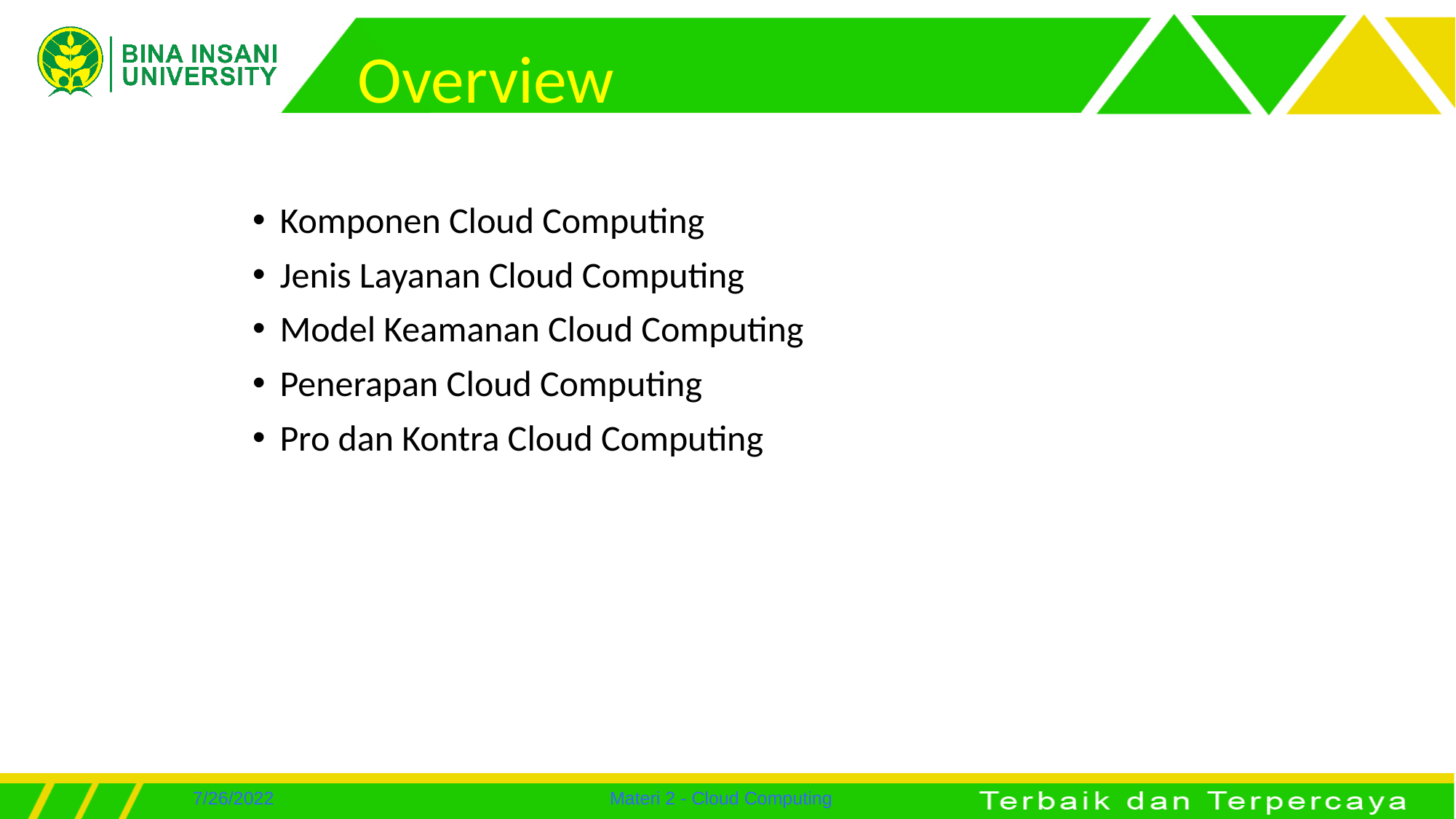

# Overview
Komponen Cloud Computing
Jenis Layanan Cloud Computing
Model Keamanan Cloud Computing
Penerapan Cloud Computing
Pro dan Kontra Cloud Computing

7/26/2022
Materi 2 - Cloud Computing